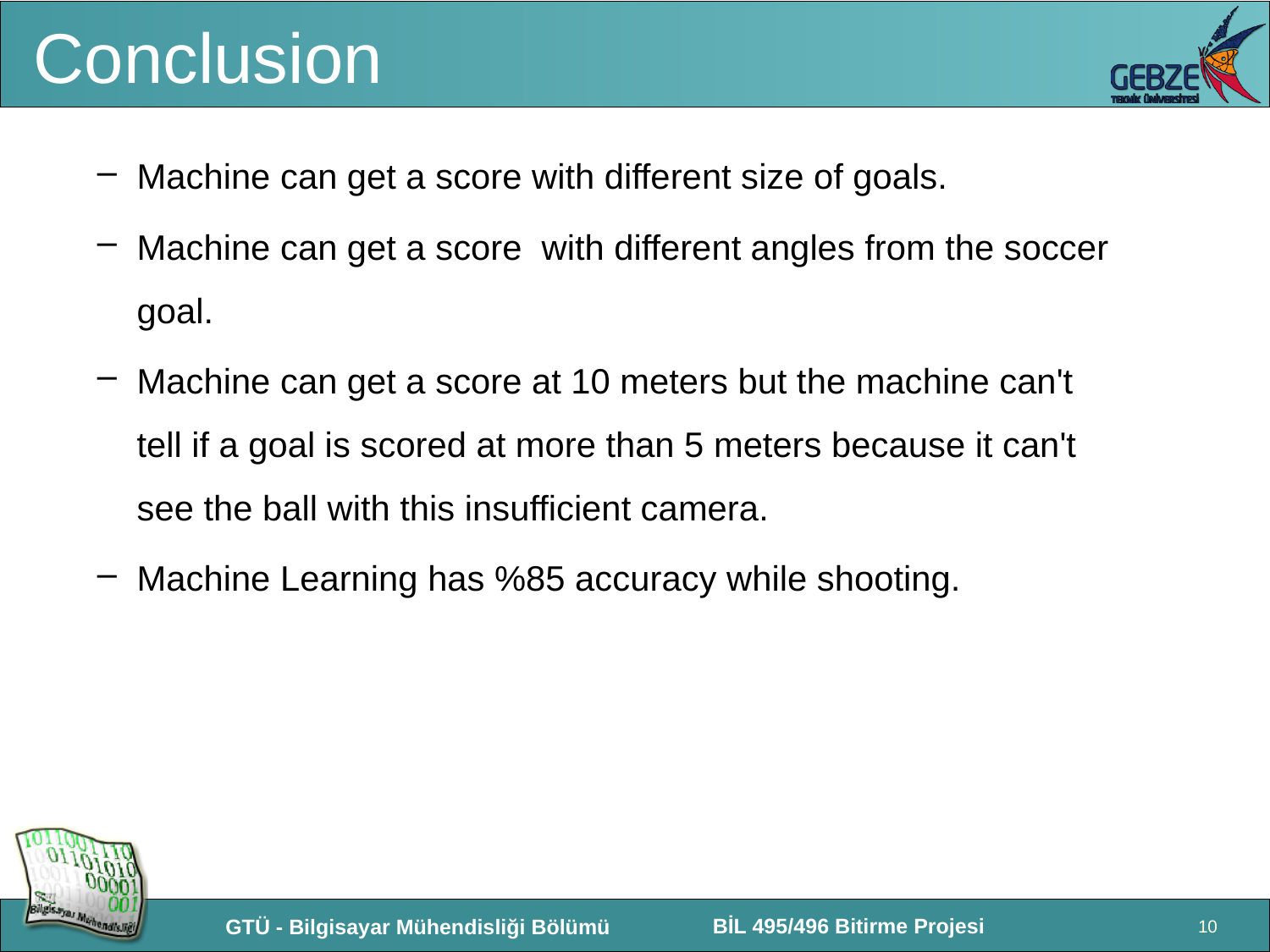

# Conclusion
Machine can get a score with different size of goals.
Machine can get a score  with different angles from the soccer goal.
Machine can get a score at 10 meters but the machine can't tell if a goal is scored at more than 5 meters because it can't see the ball with this insufficient camera.
Machine Learning has %85 accuracy while shooting.
10